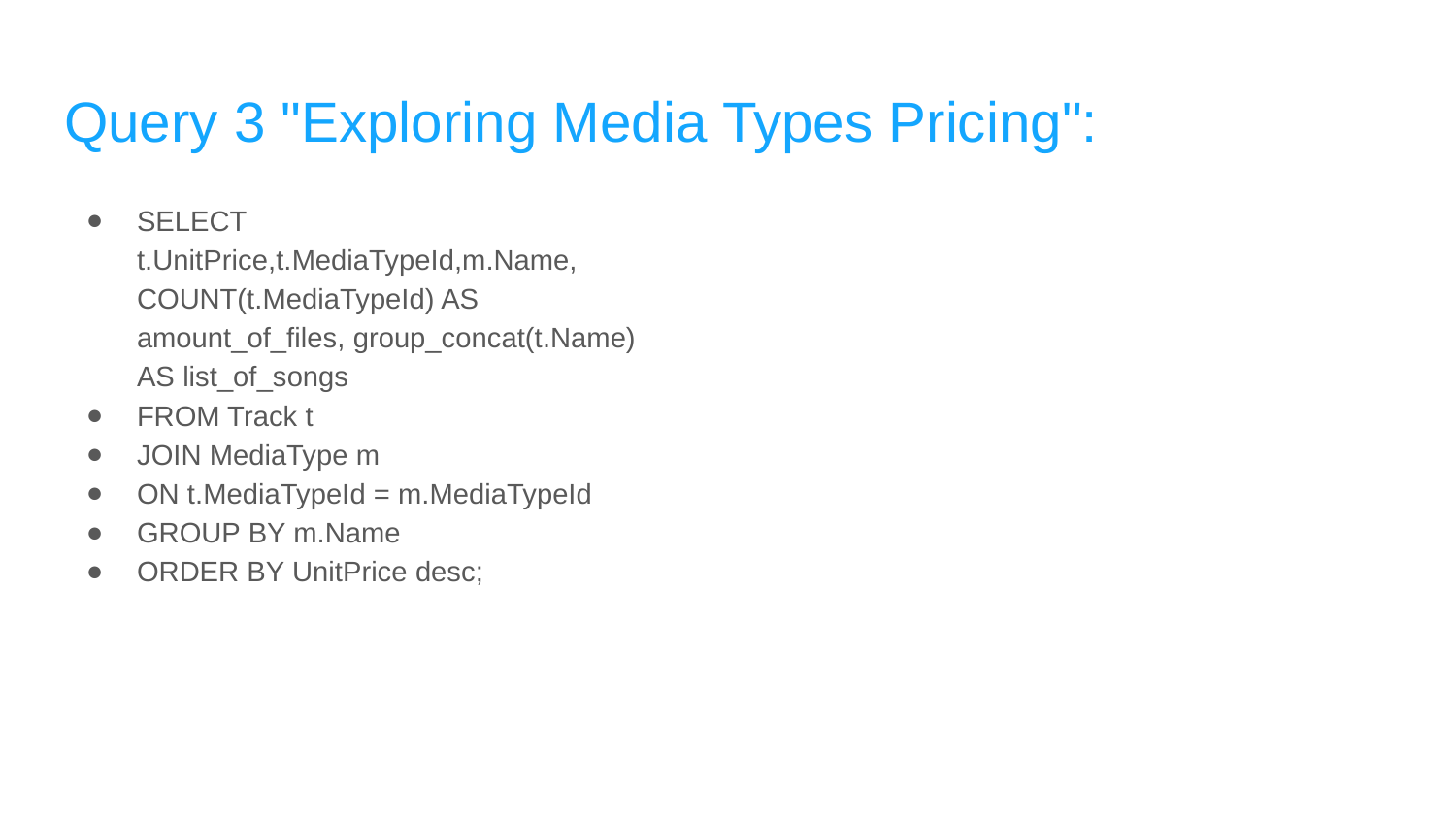

# Query 3 "Exploring Media Types Pricing":
SELECT t.UnitPrice,t.MediaTypeId,m.Name, COUNT(t.MediaTypeId) AS amount_of_files, group_concat(t.Name) AS list_of_songs
FROM Track t
JOIN MediaType m
ON t.MediaTypeId = m.MediaTypeId
GROUP BY m.Name
ORDER BY UnitPrice desc;